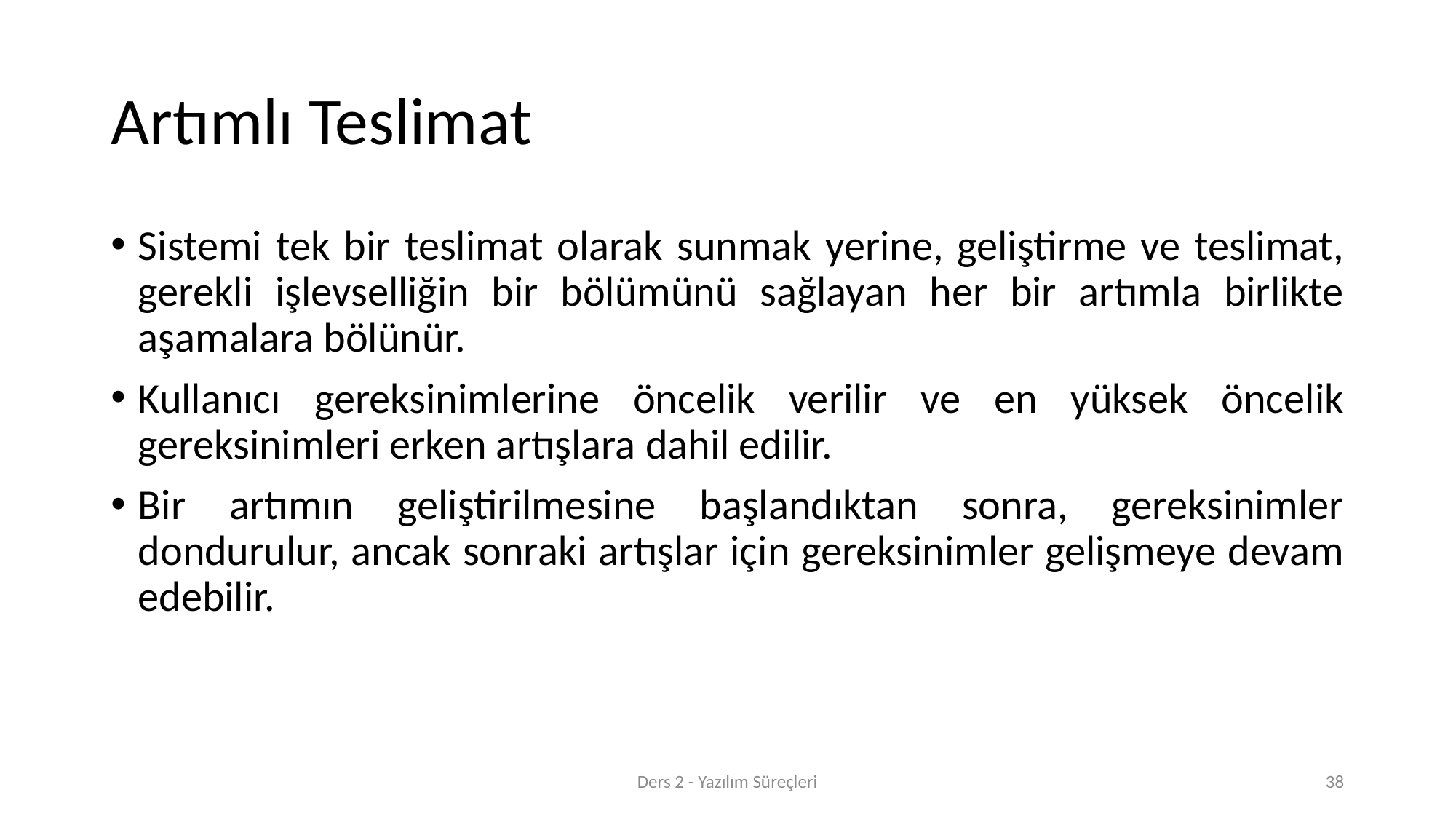

# Artımlı Teslimat
Sistemi tek bir teslimat olarak sunmak yerine, geliştirme ve teslimat, gerekli işlevselliğin bir bölümünü sağlayan her bir artımla birlikte aşamalara bölünür.
Kullanıcı gereksinimlerine öncelik verilir ve en yüksek öncelik gereksinimleri erken artışlara dahil edilir.
Bir artımın geliştirilmesine başlandıktan sonra, gereksinimler dondurulur, ancak sonraki artışlar için gereksinimler gelişmeye devam edebilir.
Ders 2 - Yazılım Süreçleri
38